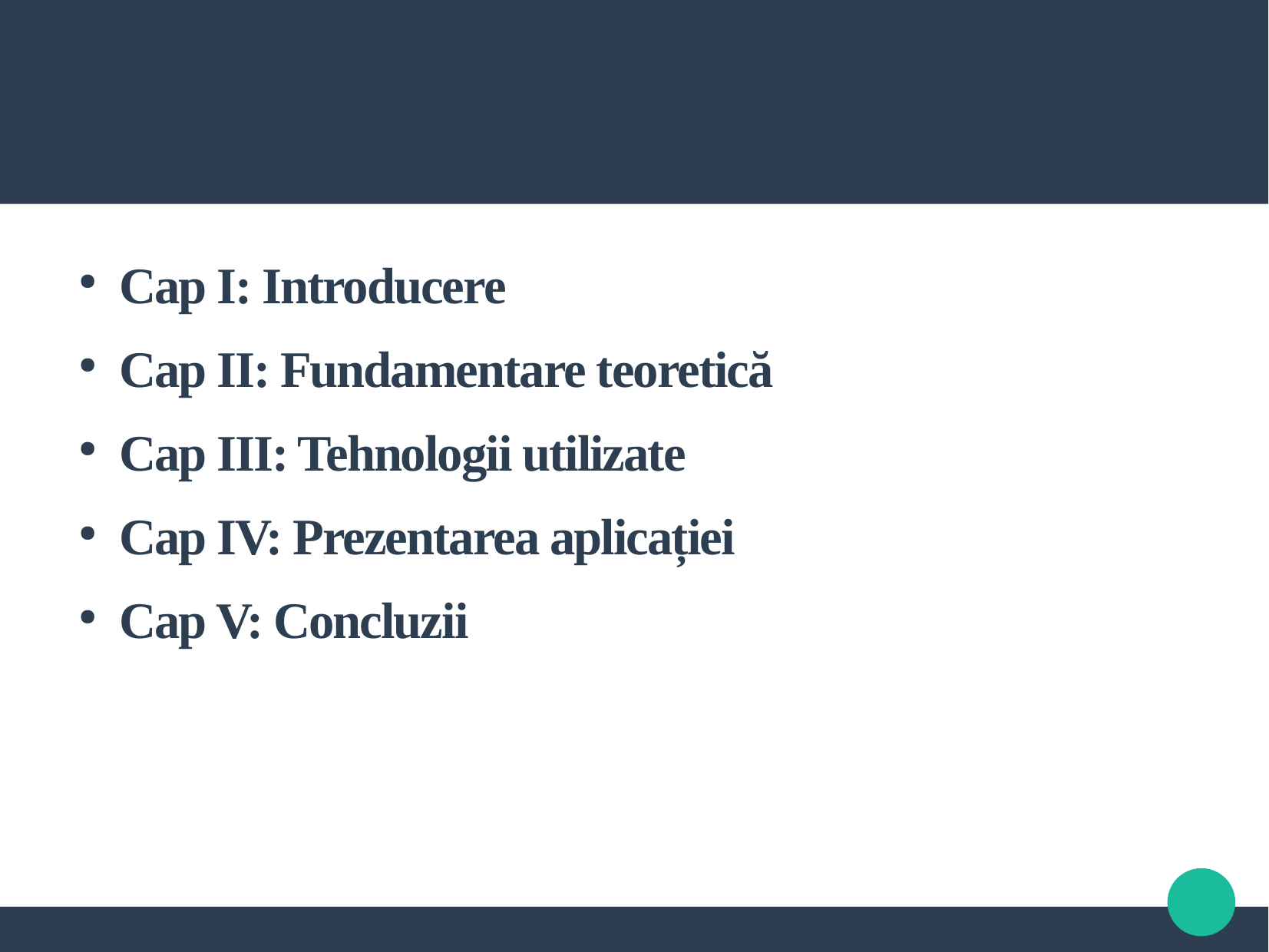

Cap I: Introducere
Cap II: Fundamentare teoretică
Cap III: Tehnologii utilizate
Cap IV: Prezentarea aplicației
Cap V: Concluzii
2